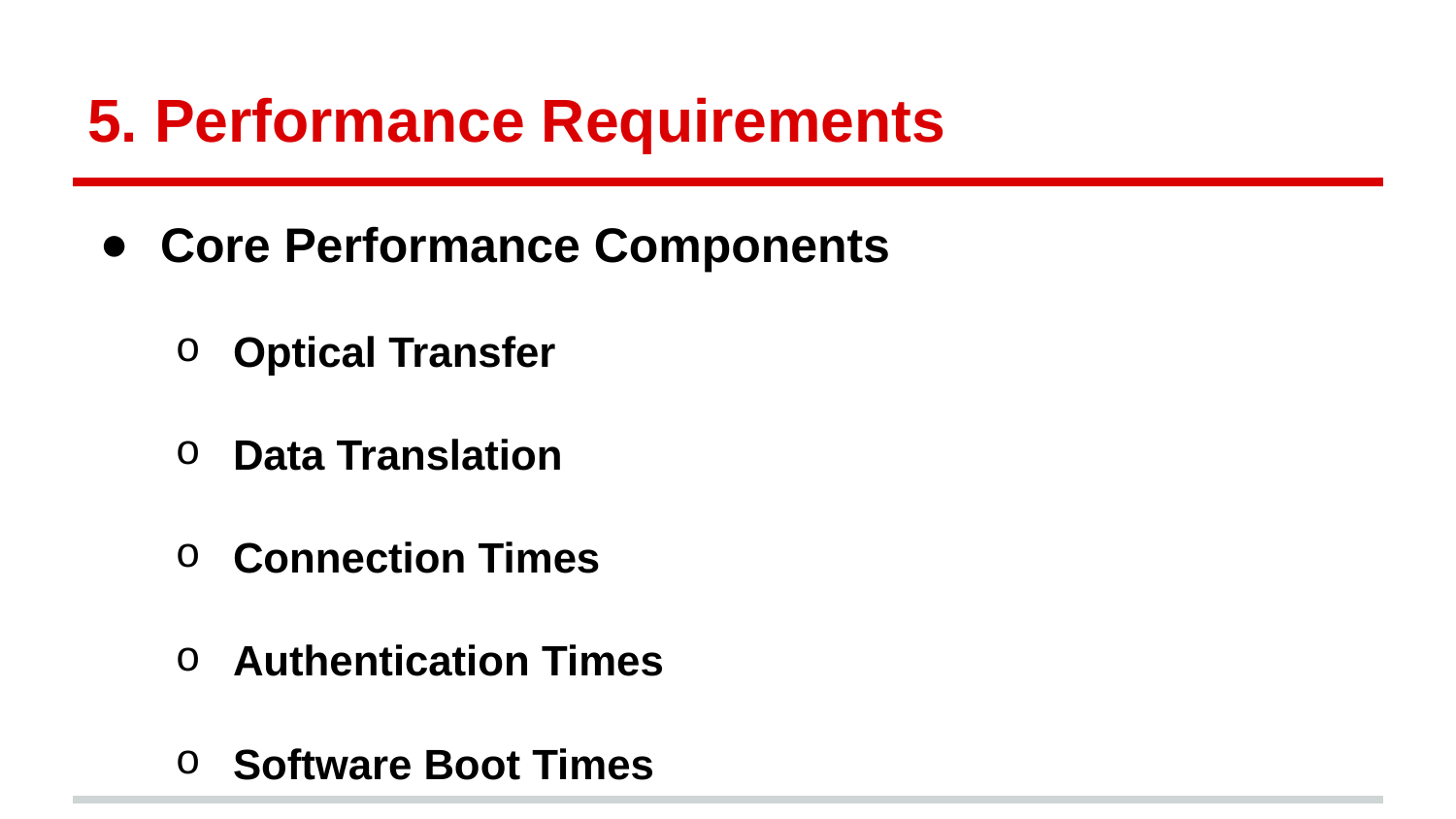

# 5. Performance Requirements
Core Performance Components
Optical Transfer
Data Translation
Connection Times
Authentication Times
Software Boot Times
Data r/w